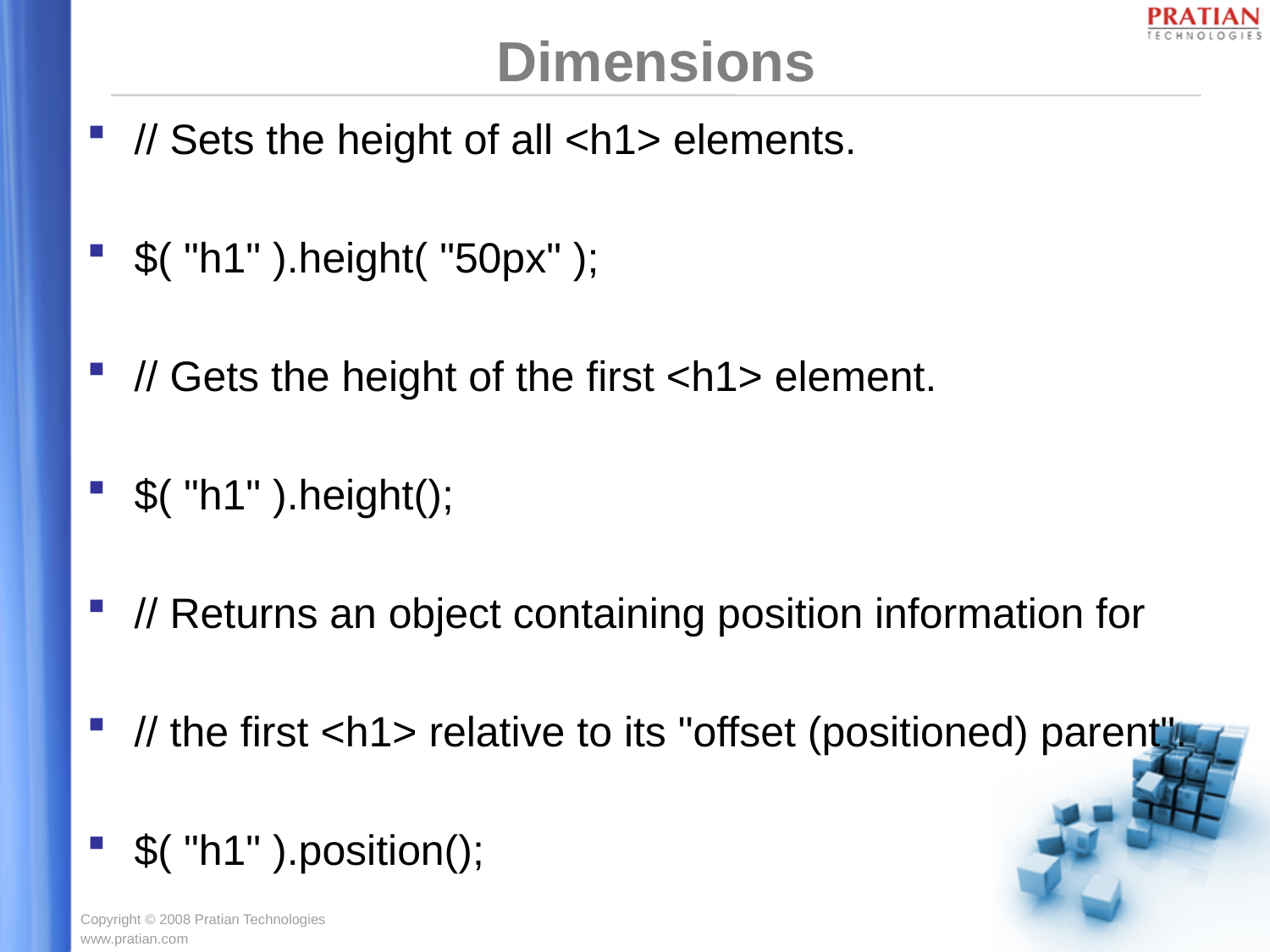

# Dimensions
// Sets the height of all <h1> elements.

$( "h1" ).height( "50px" );

// Gets the height of the first <h1> element.

$( "h1" ).height();

// Returns an object containing position information for

// the first <h1> relative to its "offset (positioned) parent".

$( "h1" ).position();